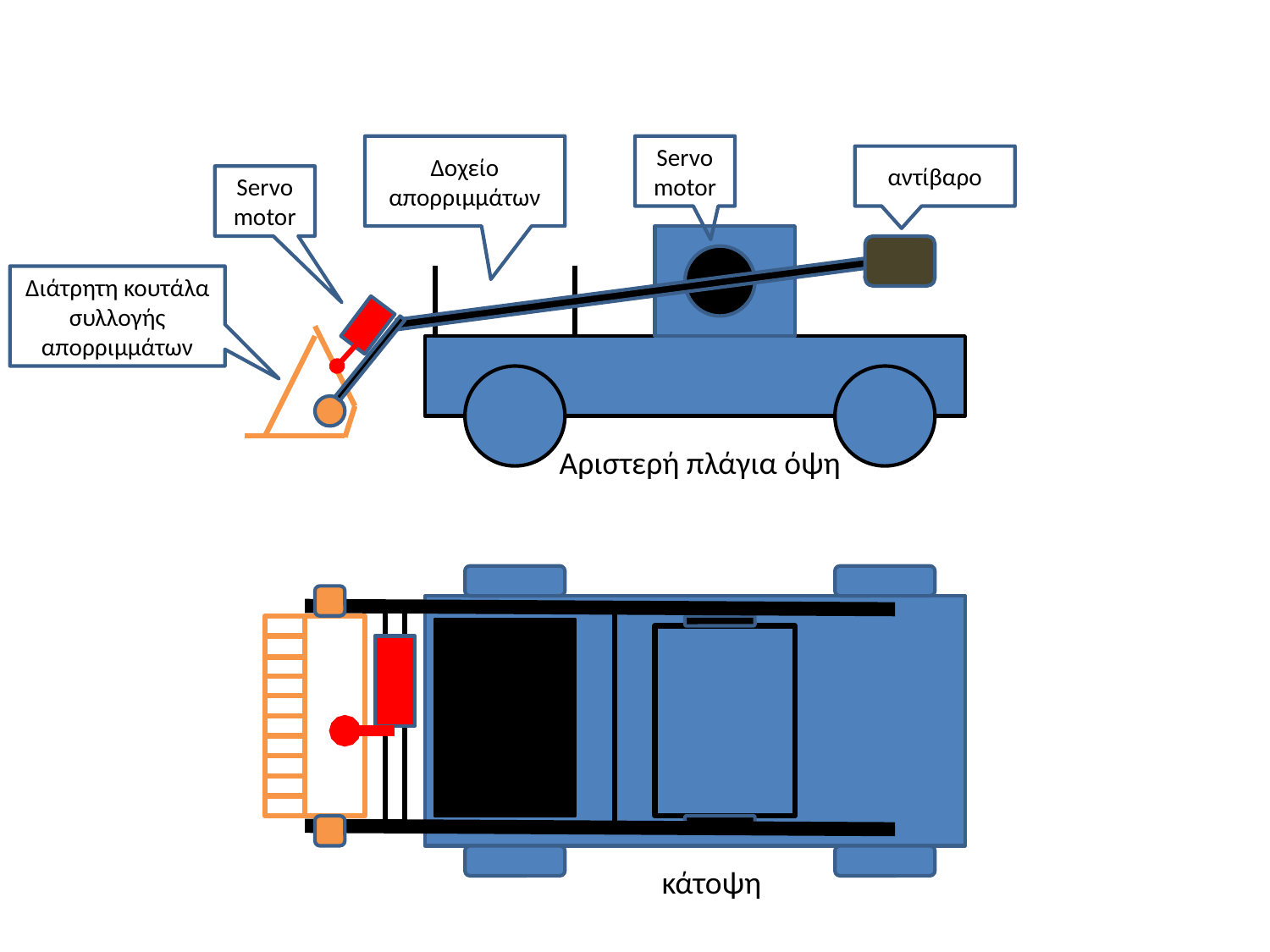

Δοχείο απορριμμάτων
Servo motor
αντίβαρο
Servo motor

Διάτρητη κουτάλα συλλογής απορριμμάτων

Αριστερή πλάγια όψη

κάτοψη